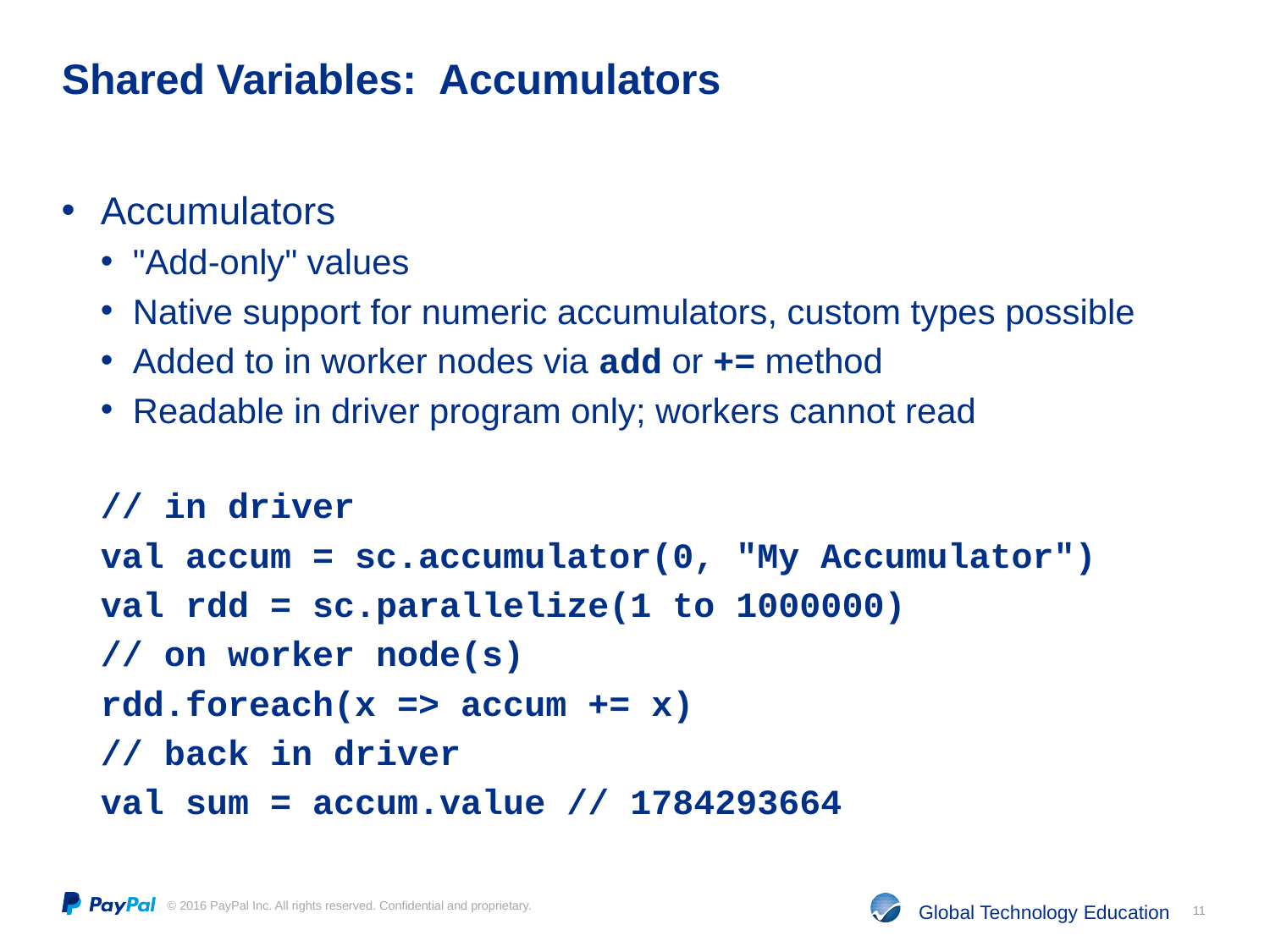

# Shared Variables:  Accumulators
Accumulators
"Add-only" values
Native support for numeric accumulators, custom types possible
Added to in worker nodes via add or += method
Readable in driver program only; workers cannot read
// in driver
val accum = sc.accumulator(0, "My Accumulator")
val rdd = sc.parallelize(1 to 1000000)
// on worker node(s)
rdd.foreach(x => accum += x)
// back in driver
val sum = accum.value // 1784293664
11